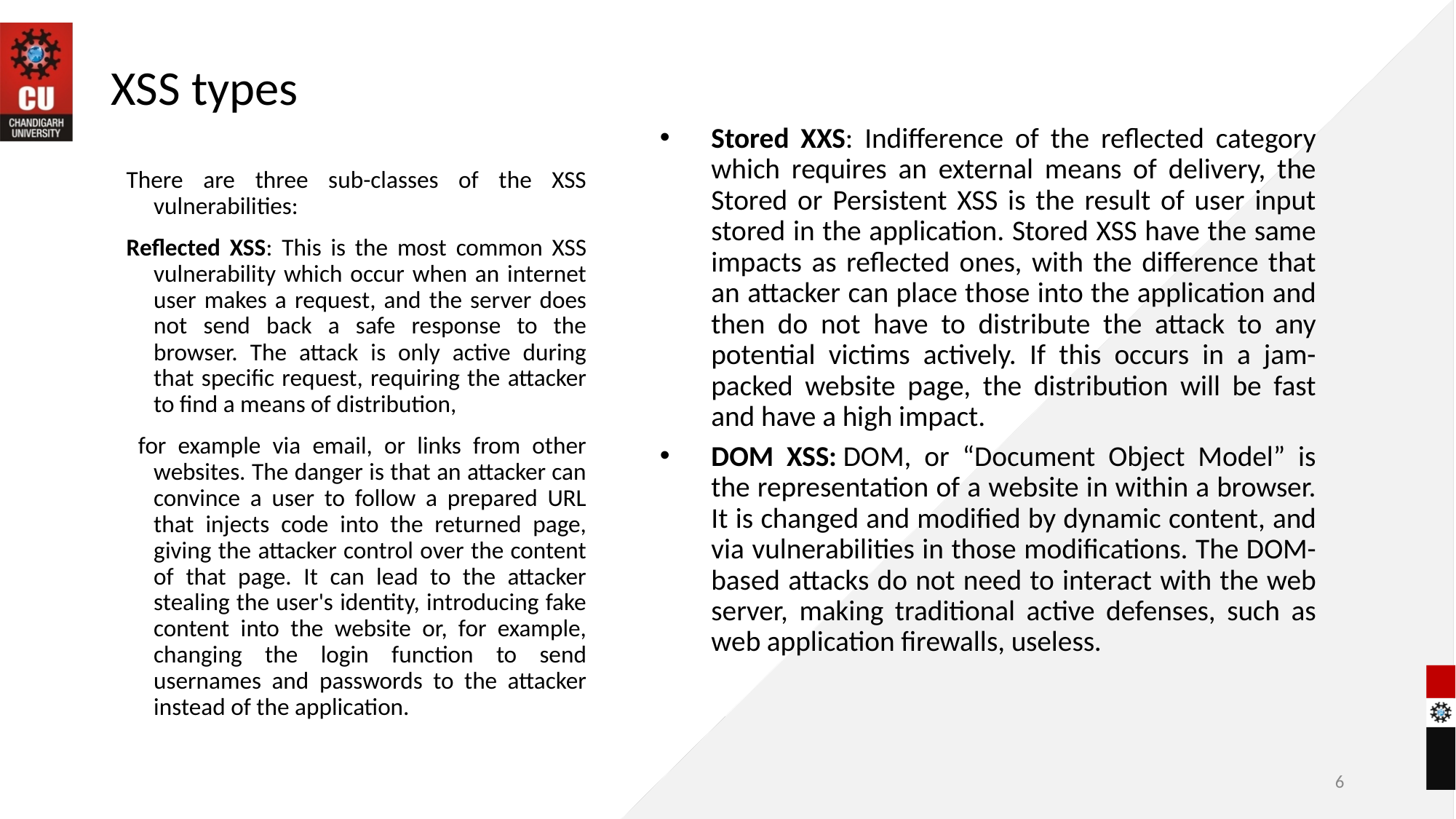

# XSS types
Stored XXS: Indifference of the reflected category which requires an external means of delivery, the Stored or Persistent XSS is the result of user input stored in the application. Stored XSS have the same impacts as reflected ones, with the difference that an attacker can place those into the application and then do not have to distribute the attack to any potential victims actively. If this occurs in a jam-packed website page, the distribution will be fast and have a high impact.
DOM XSS: DOM, or “Document Object Model” is the representation of a website in within a browser. It is changed and modified by dynamic content, and via vulnerabilities in those modifications. The DOM-based attacks do not need to interact with the web server, making traditional active defenses, such as web application firewalls, useless.

There are three sub-classes of the XSS vulnerabilities:
Reflected XSS: This is the most common XSS vulnerability which occur when an internet user makes a request, and the server does not send back a safe response to the browser. The attack is only active during that specific request, requiring the attacker to find a means of distribution,
 for example via email, or links from other websites. The danger is that an attacker can convince a user to follow a prepared URL that injects code into the returned page, giving the attacker control over the content of that page. It can lead to the attacker stealing the user's identity, introducing fake content into the website or, for example, changing the login function to send usernames and passwords to the attacker instead of the application.

6